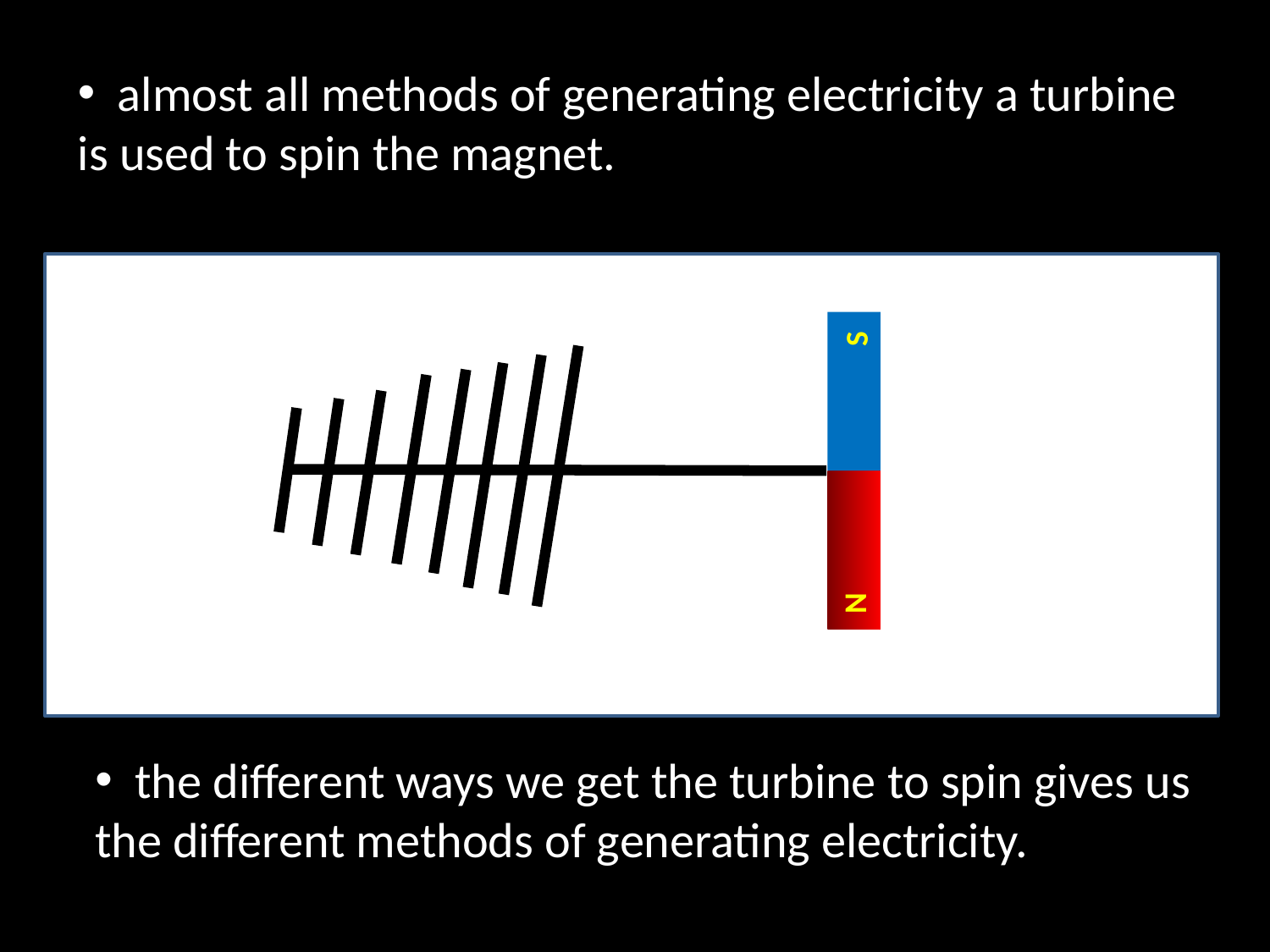

almost all methods of generating electricity a turbine
is used to spin the magnet.

S

N
  the different ways we get the turbine to spin gives us
the different methods of generating electricity.